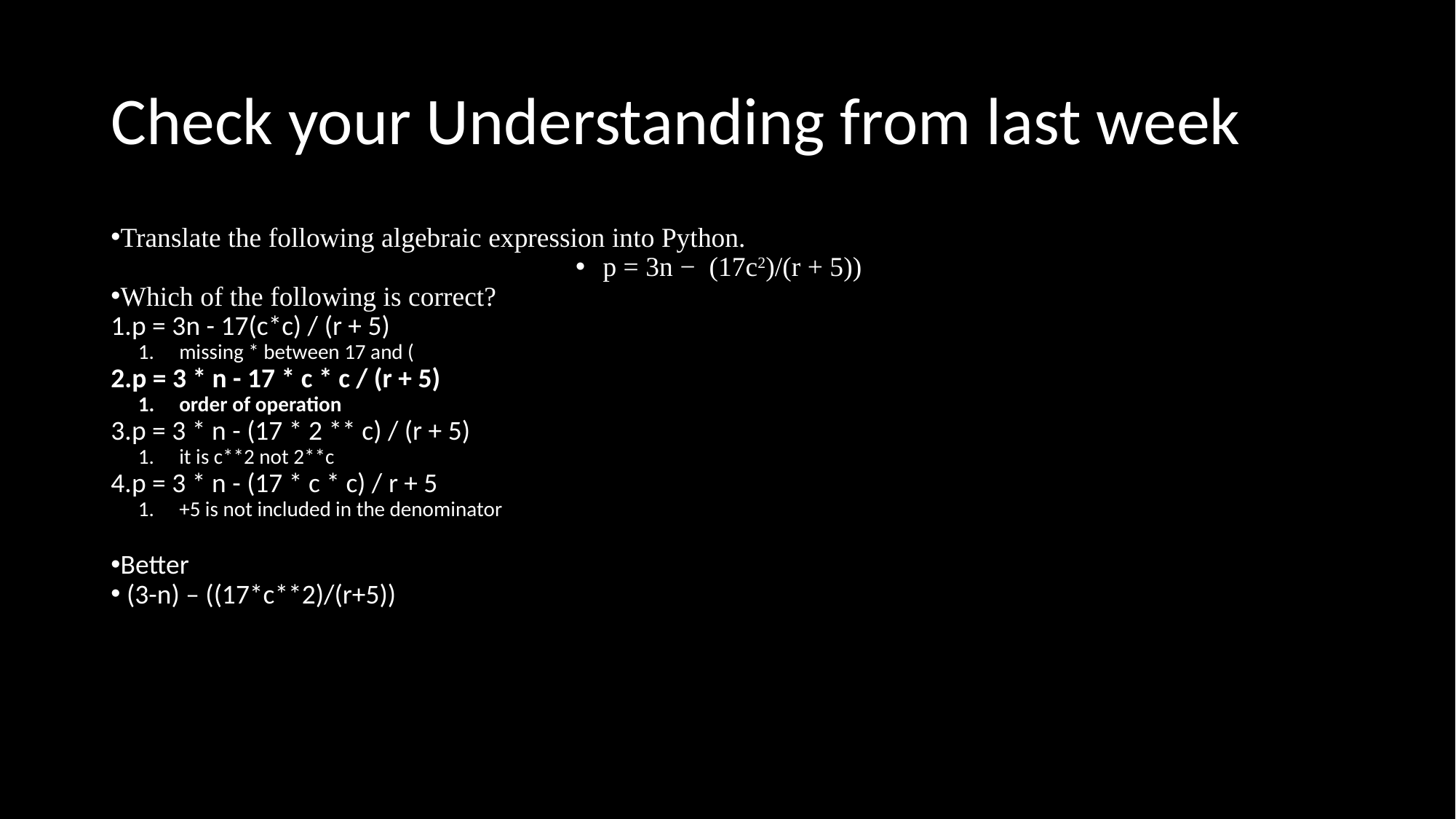

# Check your Understanding from last week
Translate the following algebraic expression into Python.
p = 3n −  (17c2)/(r + 5))
Which of the following is correct?
p = 3n - 17(c*c) / (r + 5)
missing * between 17 and (
p = 3 * n - 17 * c * c / (r + 5)
order of operation
p = 3 * n - (17 * 2 ** c) / (r + 5)
it is c**2 not 2**c
p = 3 * n - (17 * c * c) / r + 5
+5 is not included in the denominator

Better
 (3-n) – ((17*c**2)/(r+5))